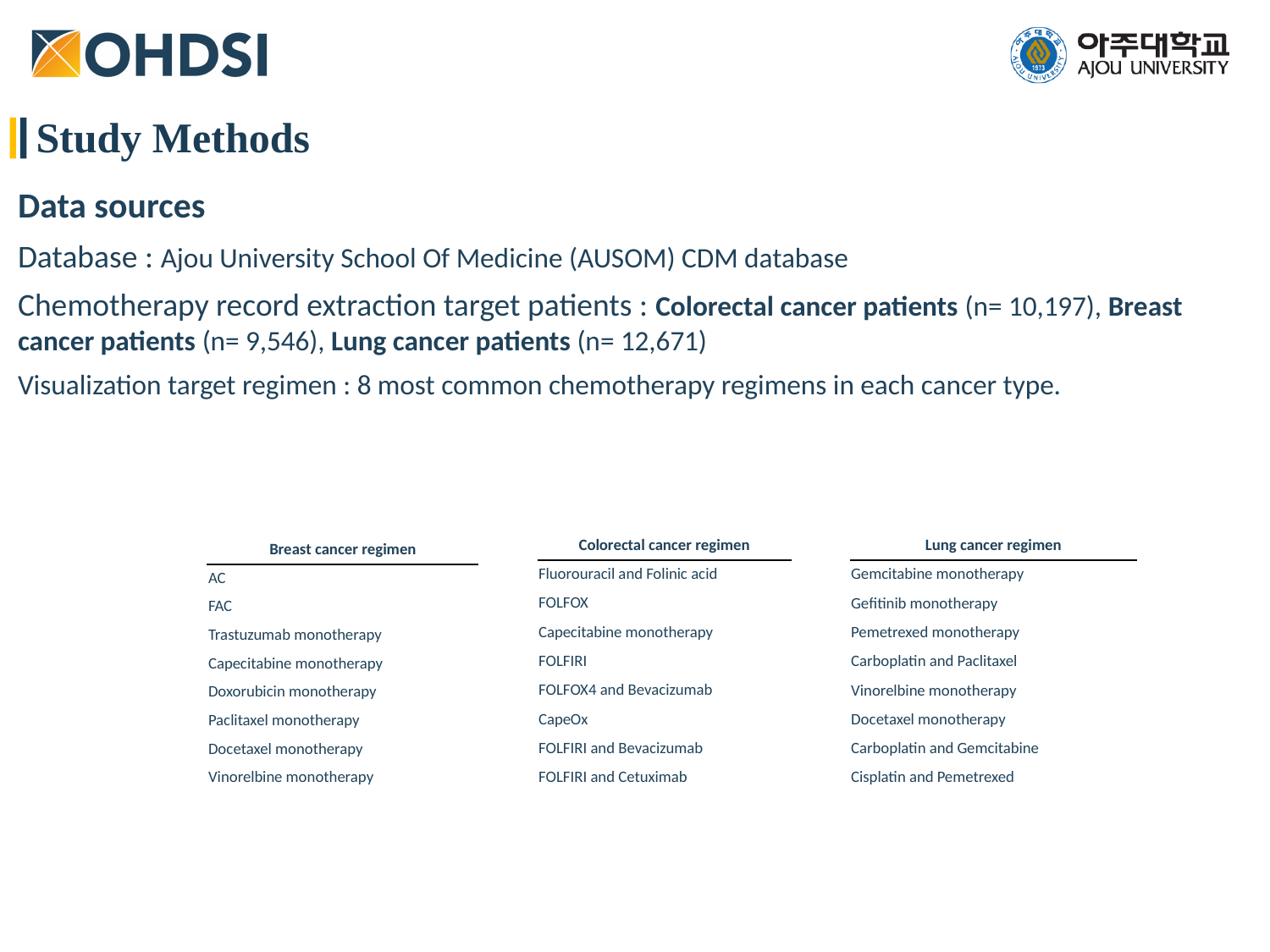

Study Methods

Data sources
Database : Ajou University School Of Medicine (AUSOM) CDM database
Chemotherapy record extraction target patients : Colorectal cancer patients (n= 10,197), Breast cancer patients (n= 9,546), Lung cancer patients (n= 12,671)
Visualization target regimen : 8 most common chemotherapy regimens in each cancer type.

| Colorectal cancer regimen |
| --- |
| Fluorouracil and Folinic acid |
| FOLFOX |
| Capecitabine monotherapy |
| FOLFIRI |
| FOLFOX4 and Bevacizumab |
| CapeOx |
| FOLFIRI and Bevacizumab |
| FOLFIRI and Cetuximab |
| Lung cancer regimen |
| --- |
| Gemcitabine monotherapy |
| Gefitinib monotherapy |
| Pemetrexed monotherapy |
| Carboplatin and Paclitaxel |
| Vinorelbine monotherapy |
| Docetaxel monotherapy |
| Carboplatin and Gemcitabine |
| Cisplatin and Pemetrexed |
| Breast cancer regimen |
| --- |
| AC |
| FAC |
| Trastuzumab monotherapy |
| Capecitabine monotherapy |
| Doxorubicin monotherapy |
| Paclitaxel monotherapy |
| Docetaxel monotherapy |
| Vinorelbine monotherapy |